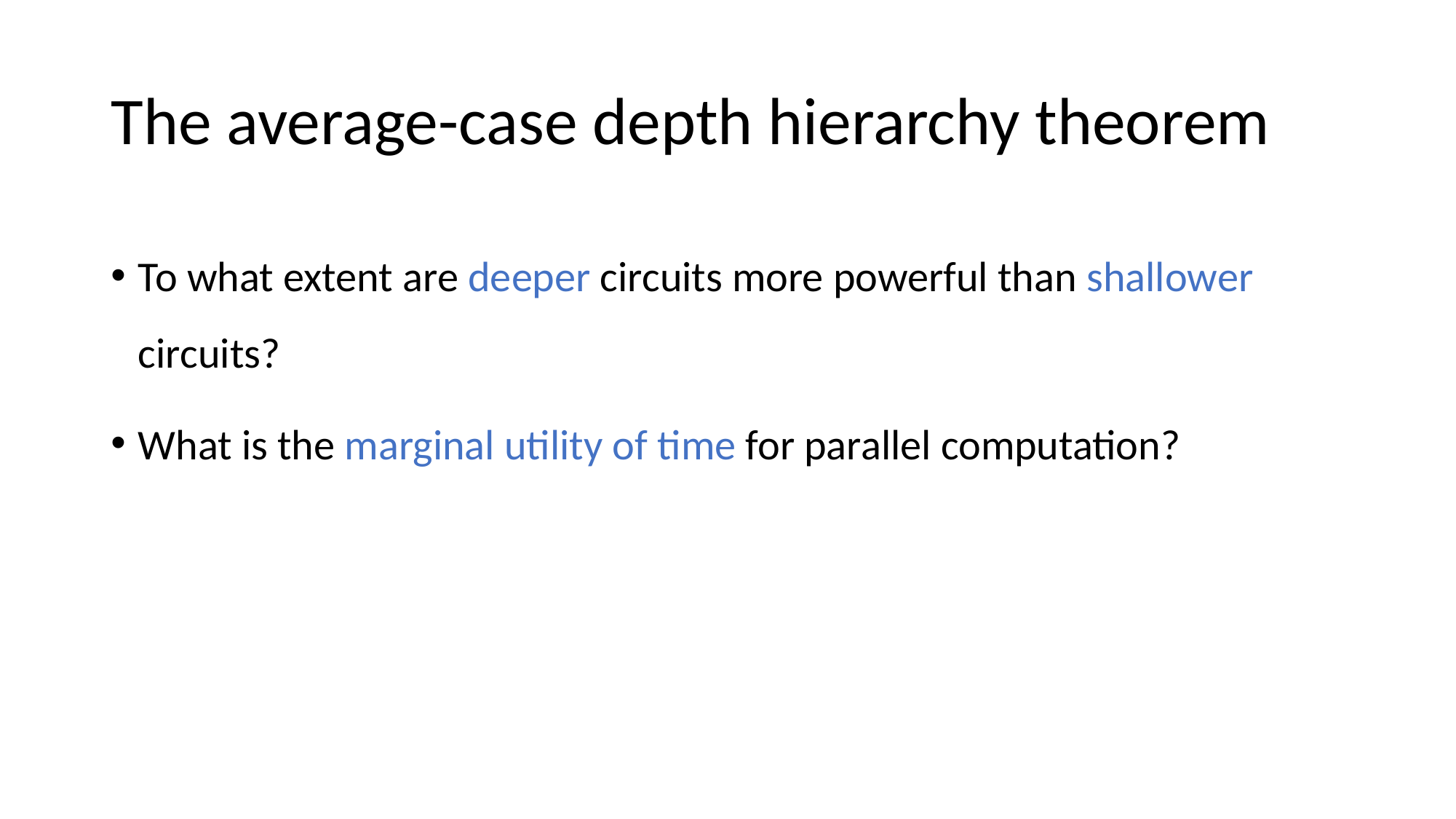

# The average-case depth hierarchy theorem
To what extent are deeper circuits more powerful than shallower circuits?
What is the marginal utility of time for parallel computation?